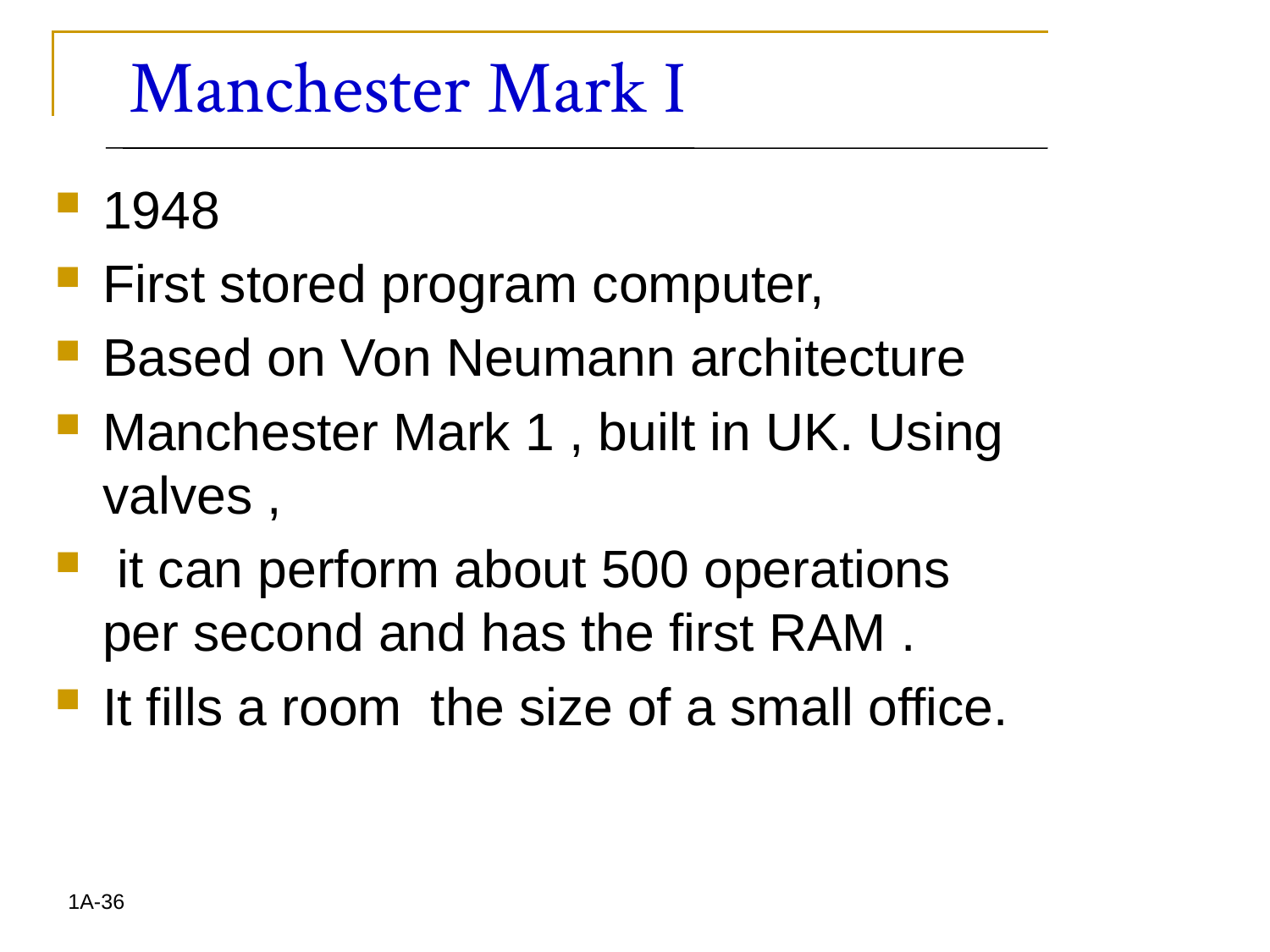

# Manchester Mark I
1948
First stored program computer,
Based on Von Neumann architecture
Manchester Mark 1 , built in UK. Using valves ,
 it can perform about 500 operations  per second and has the first RAM .
It fills a room  the size of a small office.
1A-36